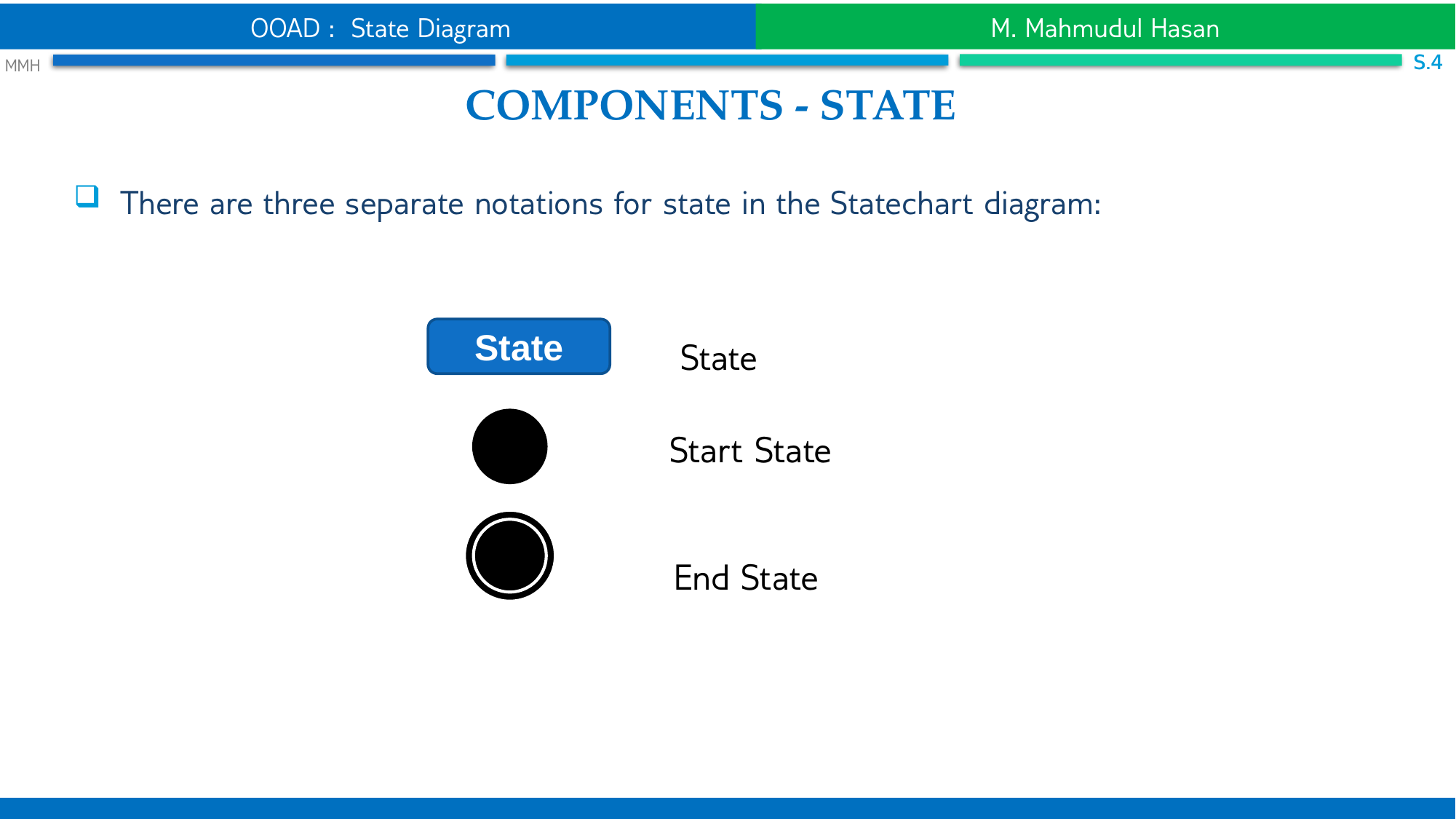

OOAD :  State Diagram
M. Mahmudul Hasan
 S.4
  MMH
Components - State
 There are three separate notations for state in the Statechart diagram:
State
State

Start State

End State